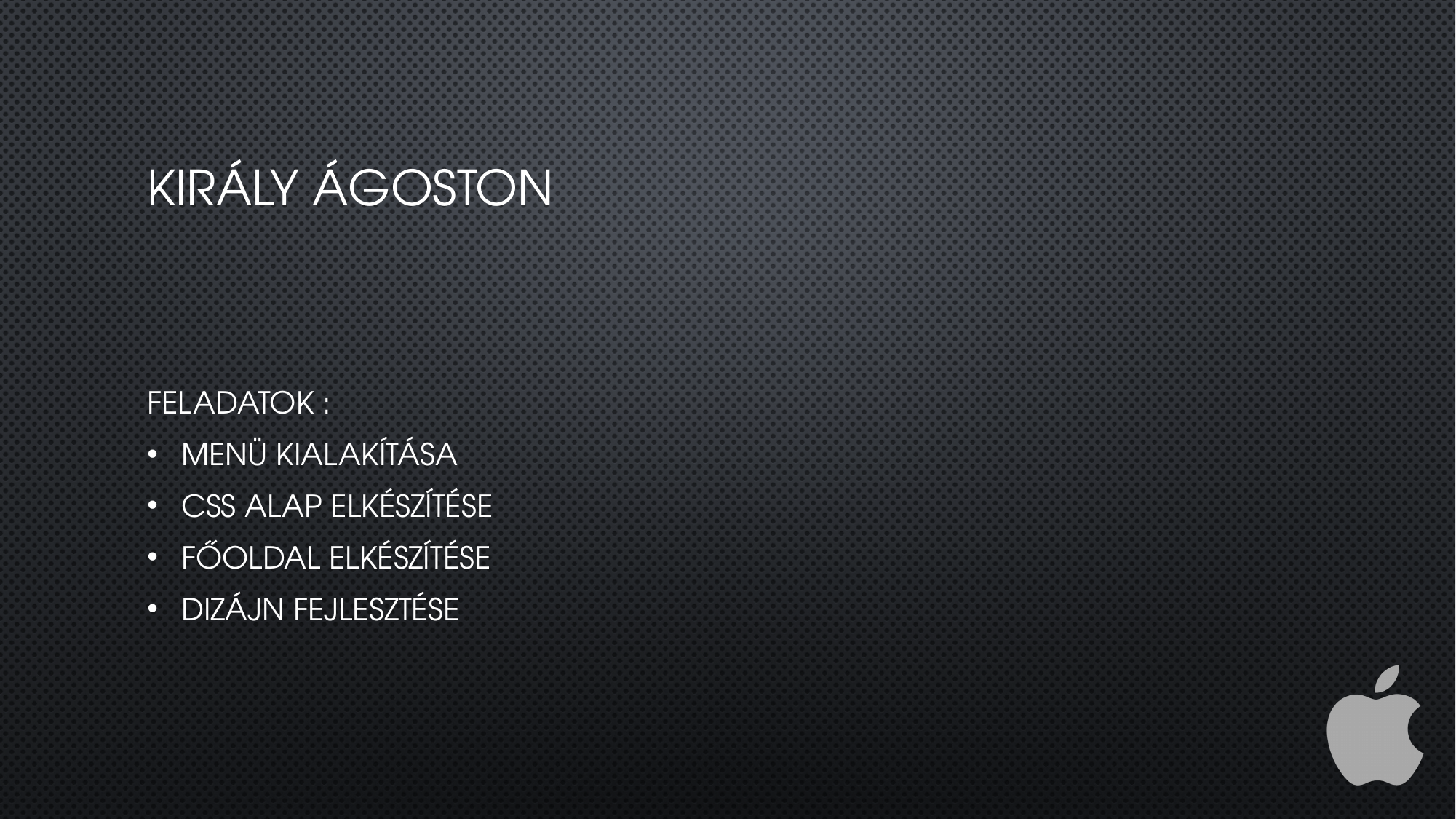

# Király Ágoston
Feladatok :
Menü kialakítása
Css alap elkészítése
Főoldal elkészítése
Dizájn fejlesztése